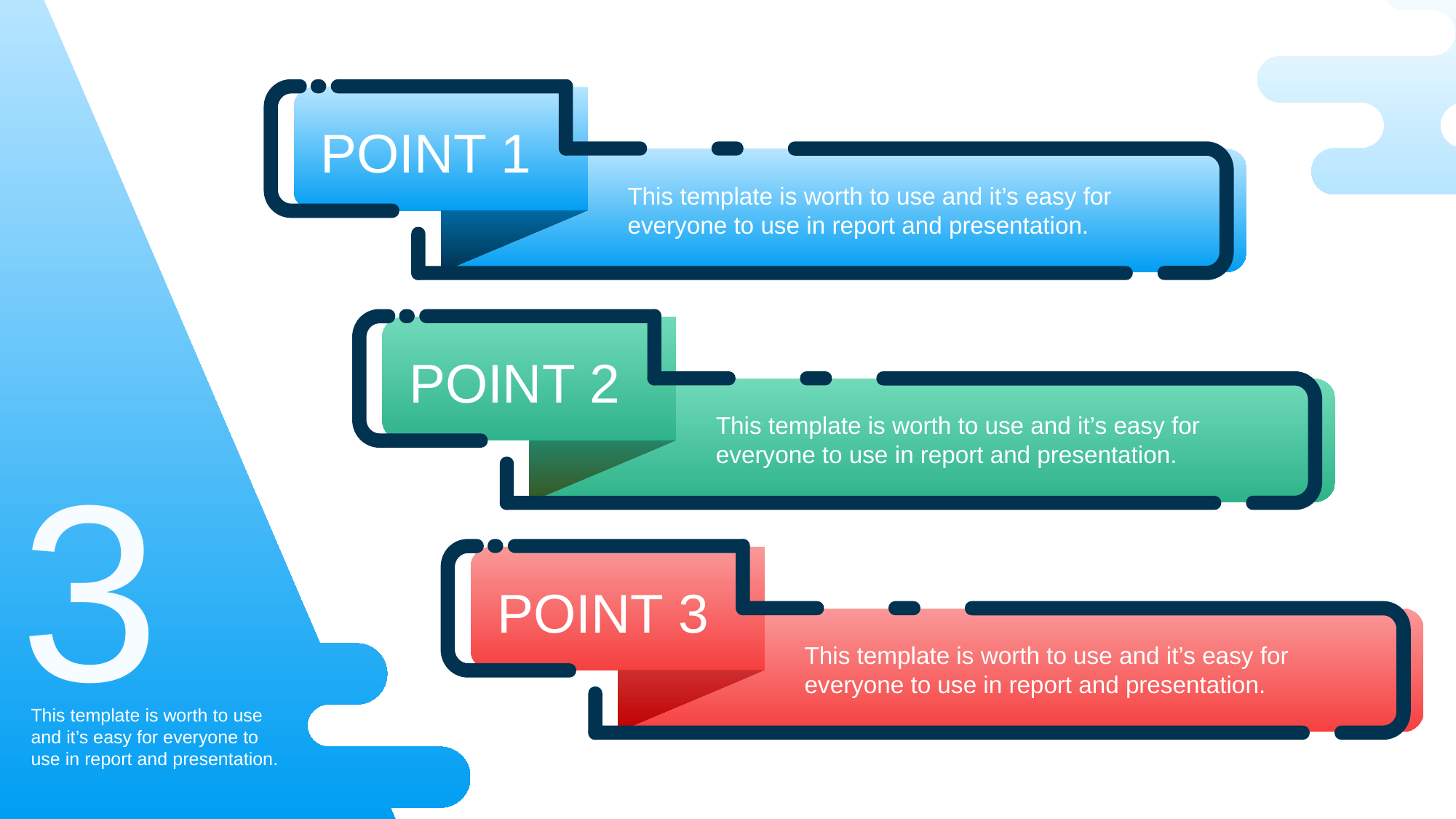

POINT 1

This template is worth to use and it’s easy for everyone to use in report and presentation.

POINT 2

This template is worth to use and it’s easy for everyone to use in report and presentation.

POINT 3

This template is worth to use and it’s easy for everyone to use in report and presentation.
3
This template is worth to use and it’s easy for everyone to use in report and presentation.